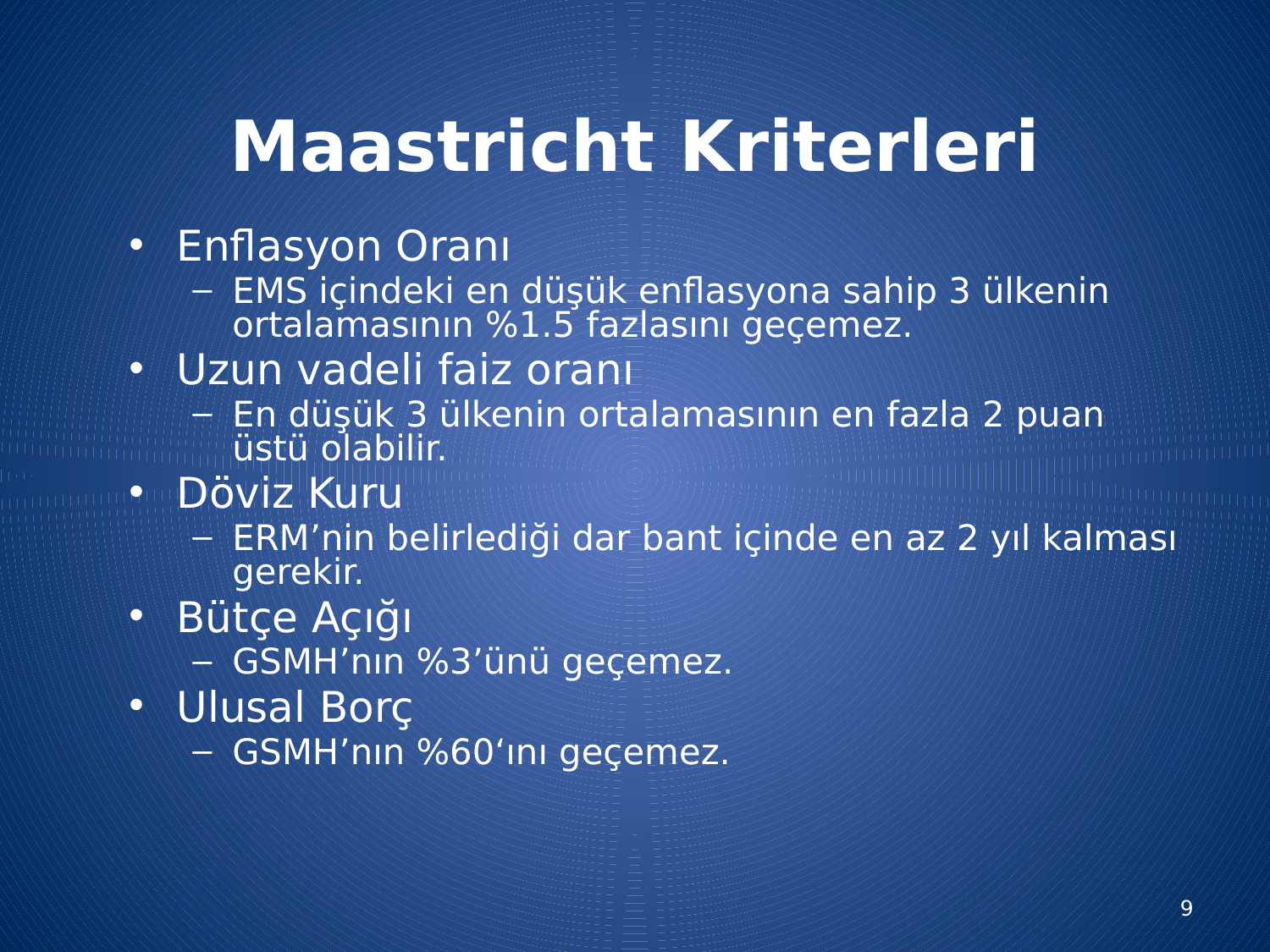

# Maastricht Kriterleri
Enflasyon Oranı
EMS içindeki en düşük enflasyona sahip 3 ülkenin ortalamasının %1.5 fazlasını geçemez.
Uzun vadeli faiz oranı
En düşük 3 ülkenin ortalamasının en fazla 2 puan üstü olabilir.
Döviz Kuru
ERM’nin belirlediği dar bant içinde en az 2 yıl kalması gerekir.
Bütçe Açığı
GSMH’nın %3’ünü geçemez.
Ulusal Borç
GSMH’nın %60‘ını geçemez.
9